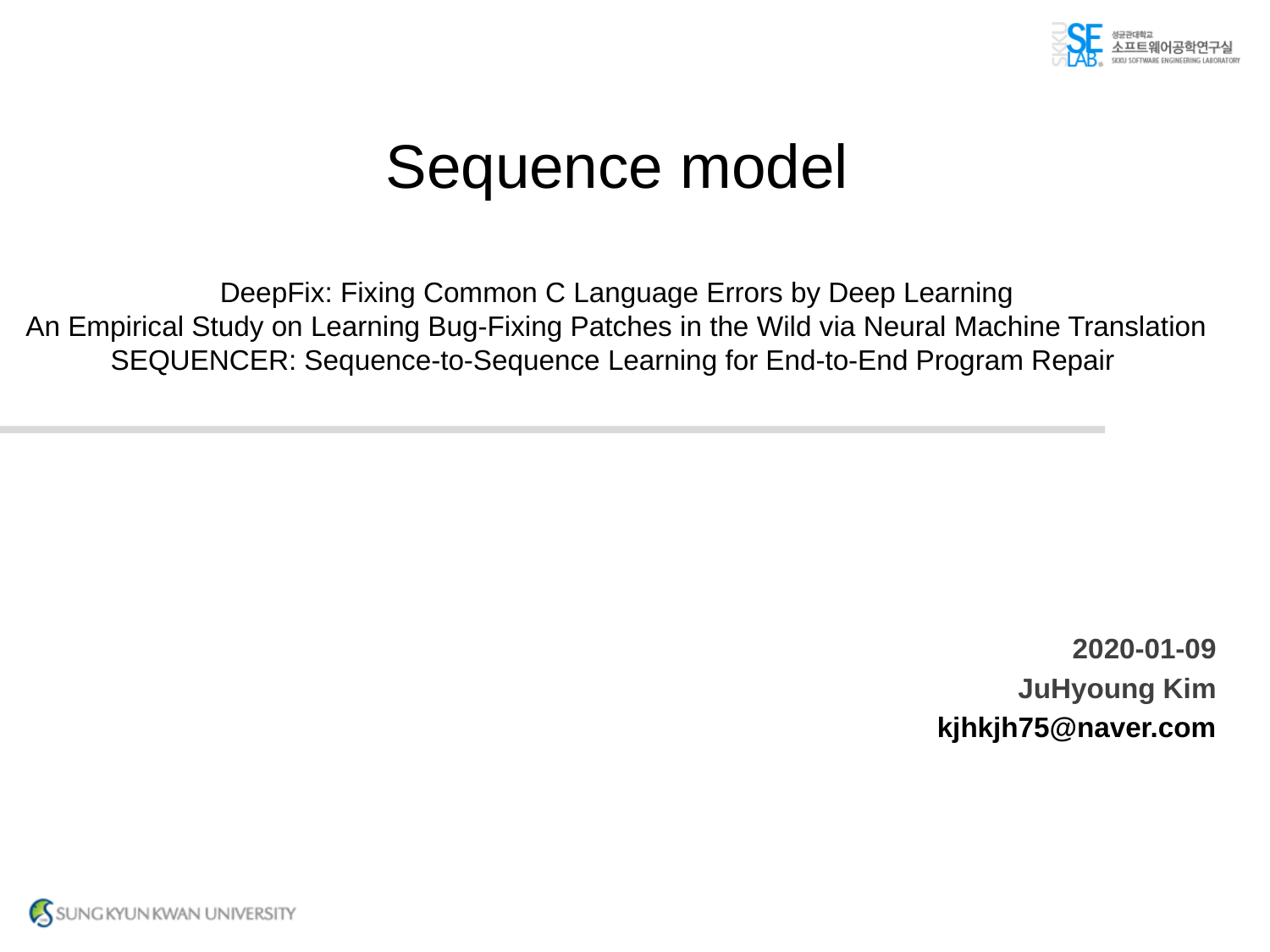

Sequence model

DeepFix: Fixing Common C Language Errors by Deep Learning
An Empirical Study on Learning Bug-Fixing Patches in the Wild via Neural Machine Translation
SEQUENCER: Sequence-to-Sequence Learning for End-to-End Program Repair

2020-01-09
JuHyoung Kim
kjhkjh75@naver.com